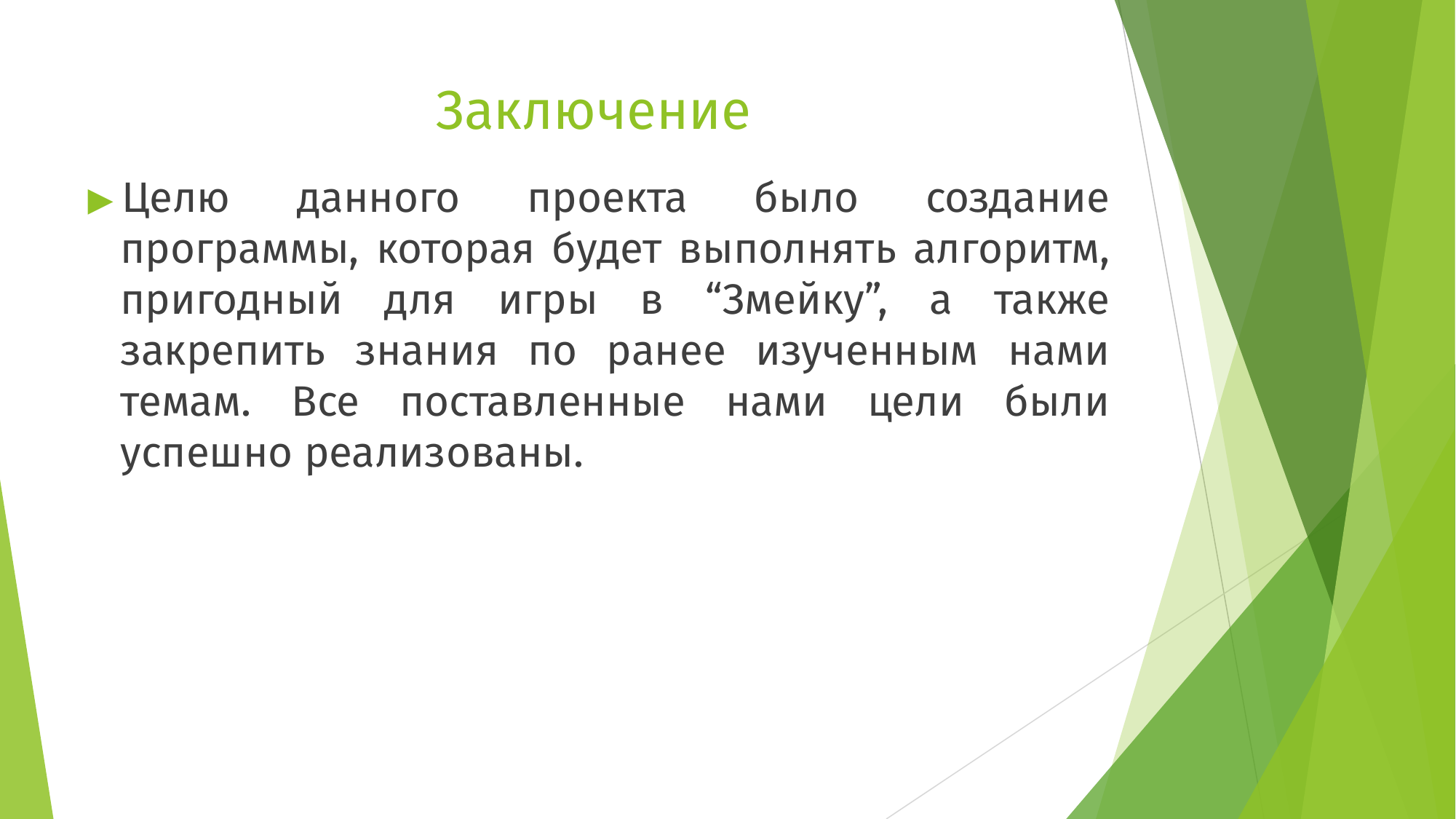

# Заключение
Целю данного проекта было создание программы, которая будет выполнять алгоритм, пригодный для игры в “Змейку”, а также закрепить знания по ранее изученным нами темам. Все поставленные нами цели были успешно реализованы.